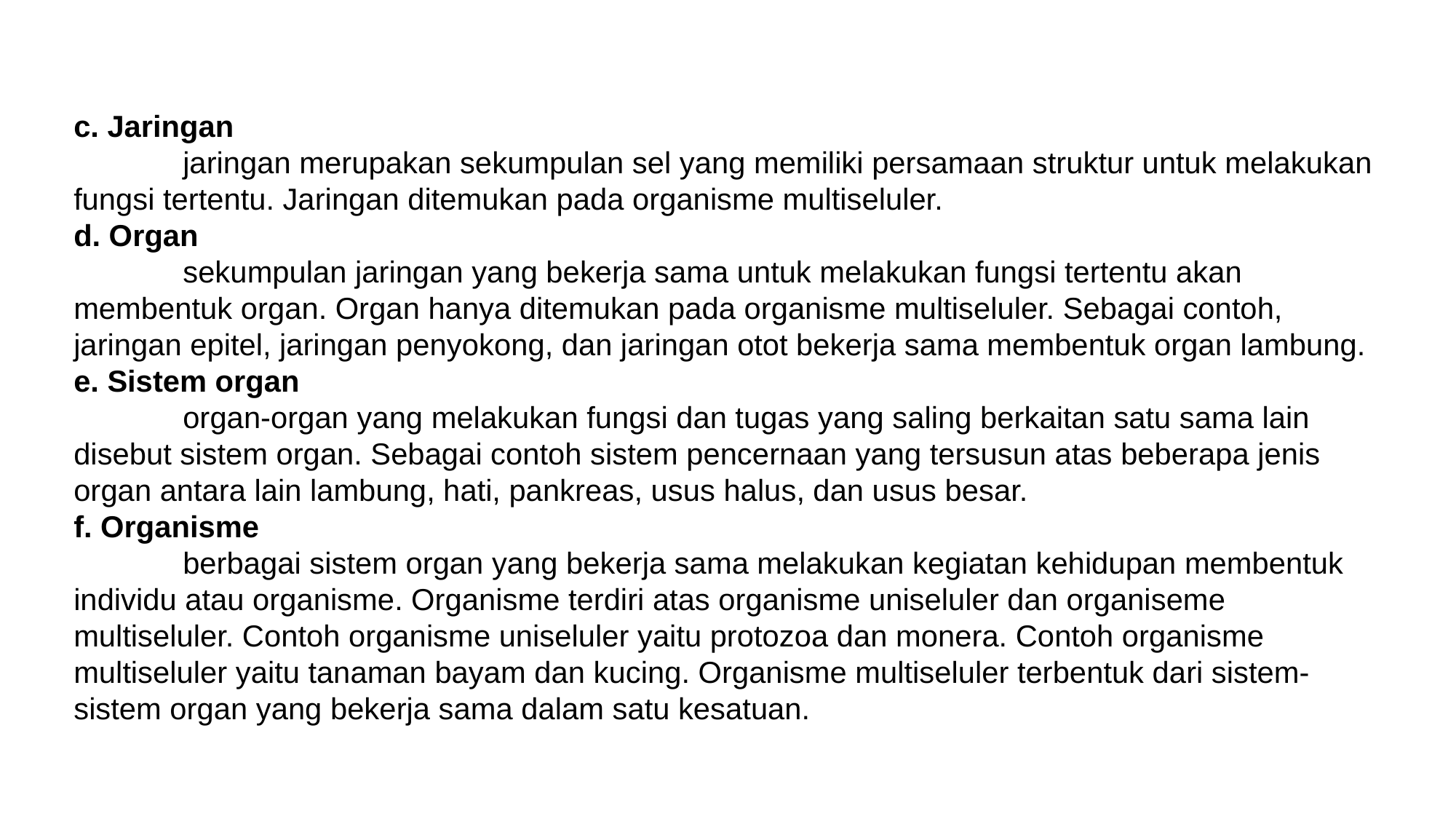

c. Jaringan
	jaringan merupakan sekumpulan sel yang memiliki persamaan struktur untuk melakukan fungsi tertentu. Jaringan ditemukan pada organisme multiseluler.
d. Organ
	sekumpulan jaringan yang bekerja sama untuk melakukan fungsi tertentu akan membentuk organ. Organ hanya ditemukan pada organisme multiseluler. Sebagai contoh, jaringan epitel, jaringan penyokong, dan jaringan otot bekerja sama membentuk organ lambung.
e. Sistem organ
	organ-organ yang melakukan fungsi dan tugas yang saling berkaitan satu sama lain disebut sistem organ. Sebagai contoh sistem pencernaan yang tersusun atas beberapa jenis organ antara lain lambung, hati, pankreas, usus halus, dan usus besar.
f. Organisme
	berbagai sistem organ yang bekerja sama melakukan kegiatan kehidupan membentuk individu atau organisme. Organisme terdiri atas organisme uniseluler dan organiseme multiseluler. Contoh organisme uniseluler yaitu protozoa dan monera. Contoh organisme multiseluler yaitu tanaman bayam dan kucing. Organisme multiseluler terbentuk dari sistem-sistem organ yang bekerja sama dalam satu kesatuan.